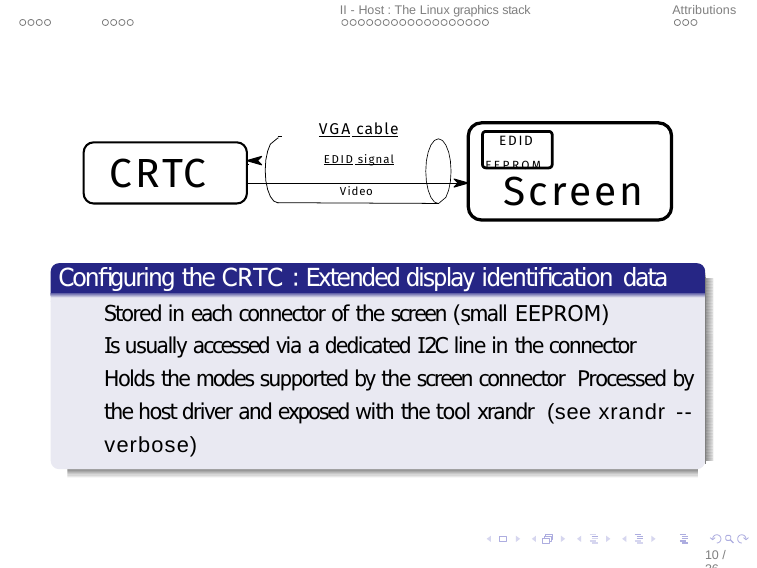

I - Hardware : Anatomy of a GPU
II - Host : The Linux graphics stack
Attributions

Driving screens
 	VGA cable

EDID

 	EDID signal	EEPROM

CRTC

Screen

Video

Configuring the CRTC : Extended display identification data
Stored in each connector of the screen (small EEPROM)
Is usually accessed via a dedicated I2C line in the connector  Holds the modes supported by the screen connector  Processed by the host driver and exposed with the tool xrandr  (see xrandr --verbose)

10 / 36